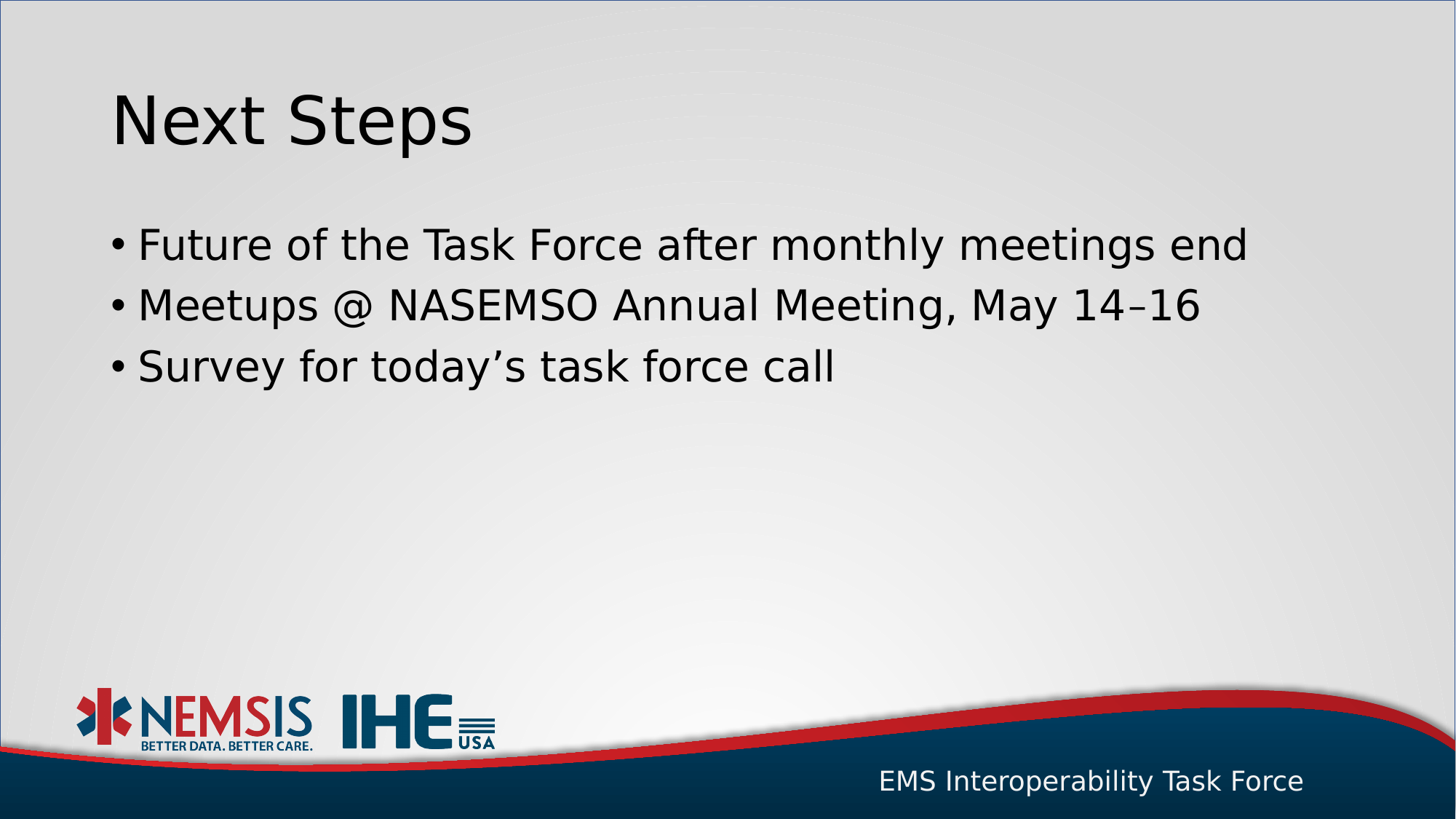

# Next Steps
Future of the Task Force after monthly meetings end
Meetups @ NASEMSO Annual Meeting, May 14–16
Survey for today’s task force call